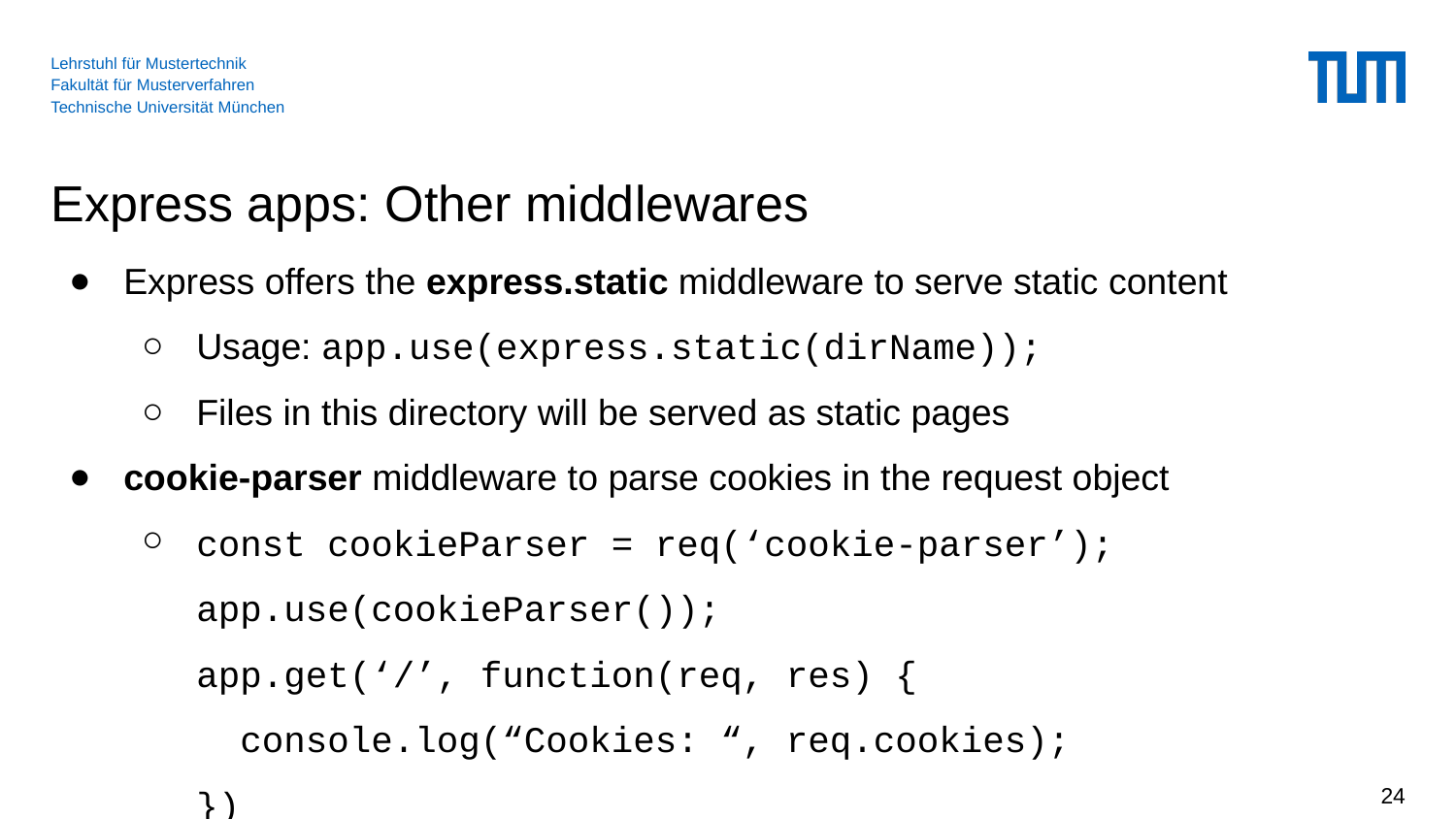

# Express apps: Other middlewares
Express offers the express.static middleware to serve static content
Usage: app.use(express.static(dirName));
Files in this directory will be served as static pages
cookie-parser middleware to parse cookies in the request object
const cookieParser = req(‘cookie-parser’);
app.use(cookieParser());
app.get(‘/’, function(req, res) {
  console.log(“Cookies: “, req.cookies);
})
24